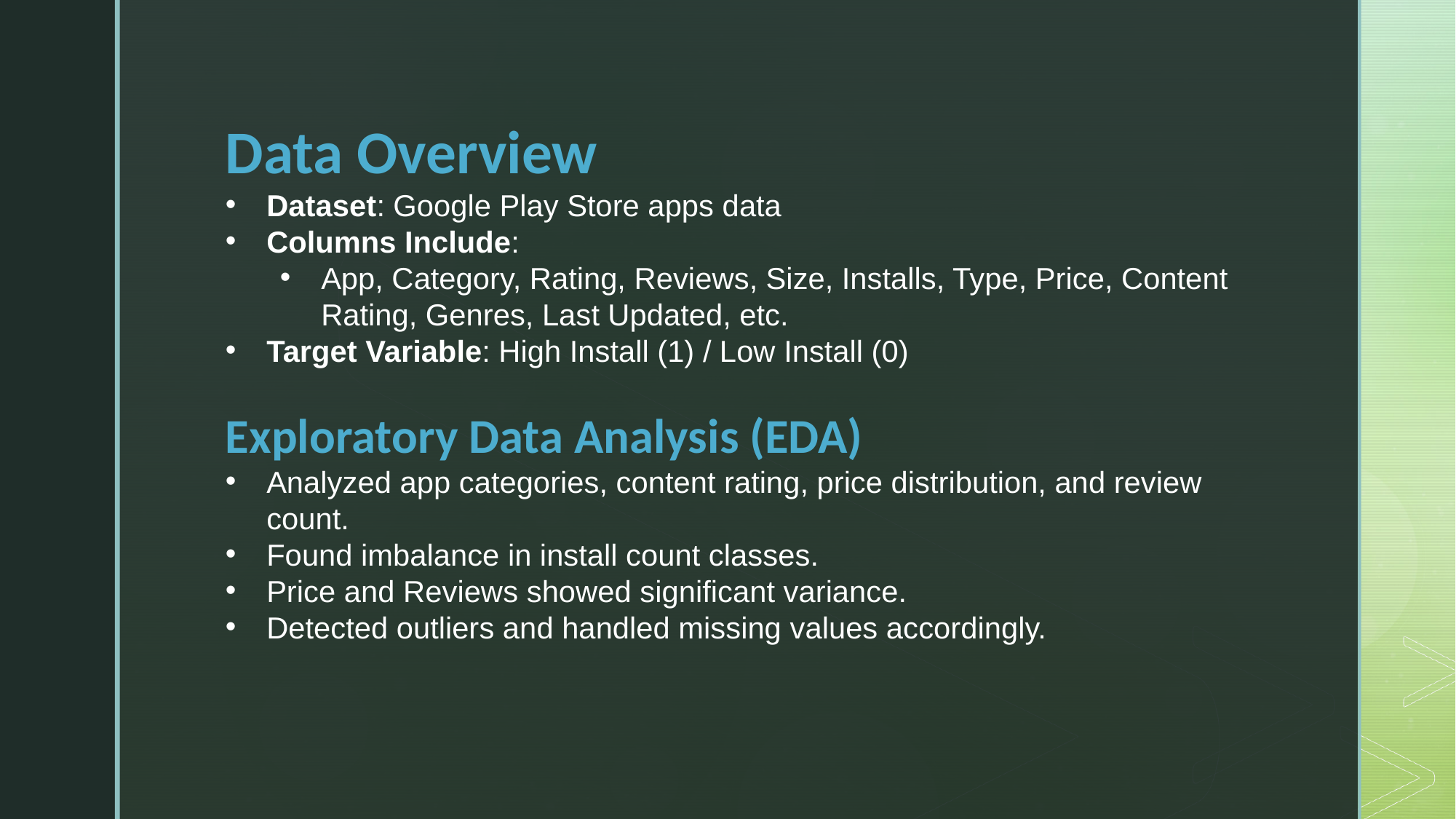

Data Overview
Dataset: Google Play Store apps data
Columns Include:
App, Category, Rating, Reviews, Size, Installs, Type, Price, Content Rating, Genres, Last Updated, etc.
Target Variable: High Install (1) / Low Install (0)

Exploratory Data Analysis (EDA)
Analyzed app categories, content rating, price distribution, and review count.
Found imbalance in install count classes.
Price and Reviews showed significant variance.
Detected outliers and handled missing values accordingly.